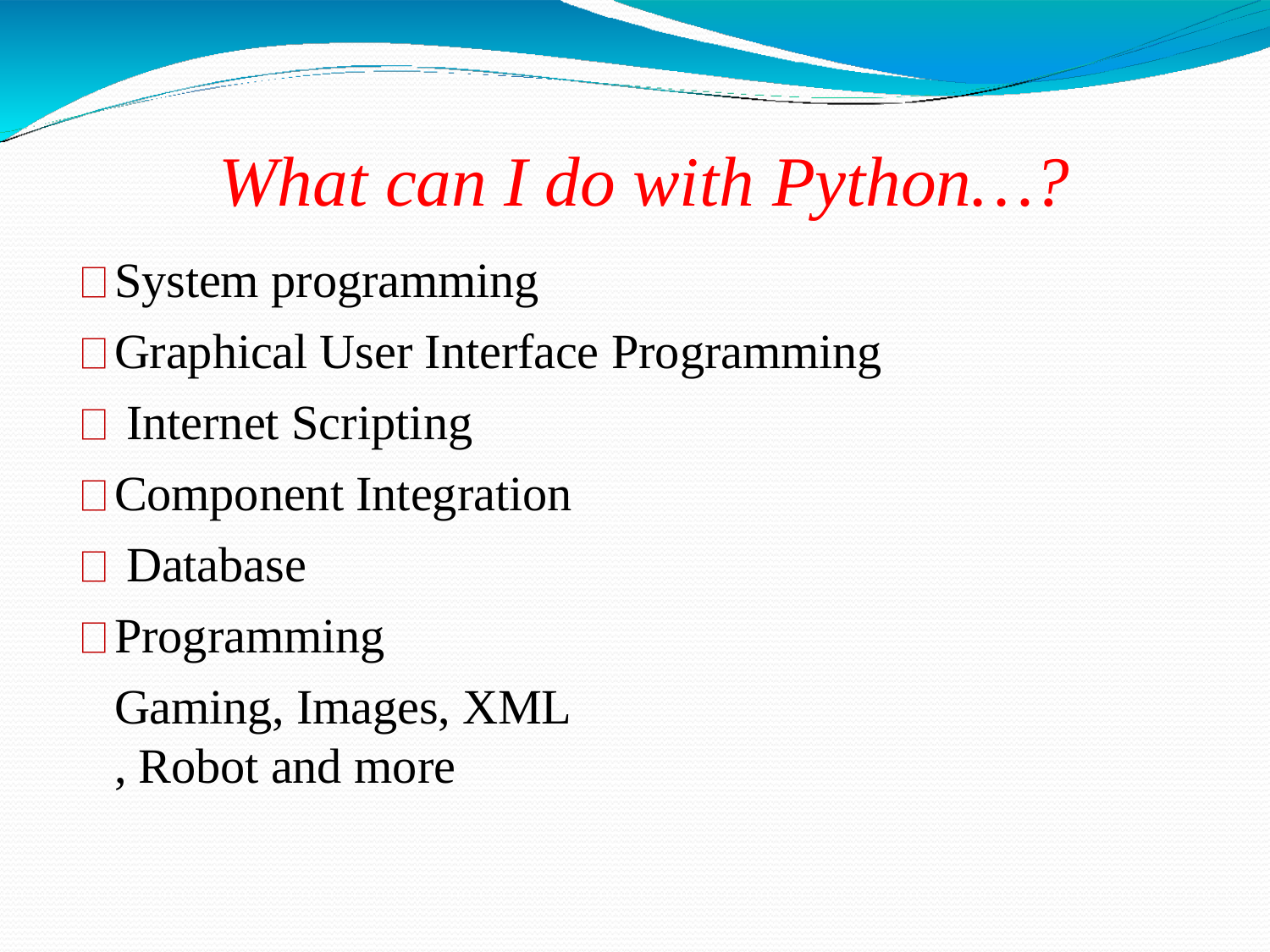

# What can I do with Python…?
System programming
Graphical User Interface Programming  Internet Scripting
Component Integration  Database Programming
Gaming, Images, XML , Robot and more